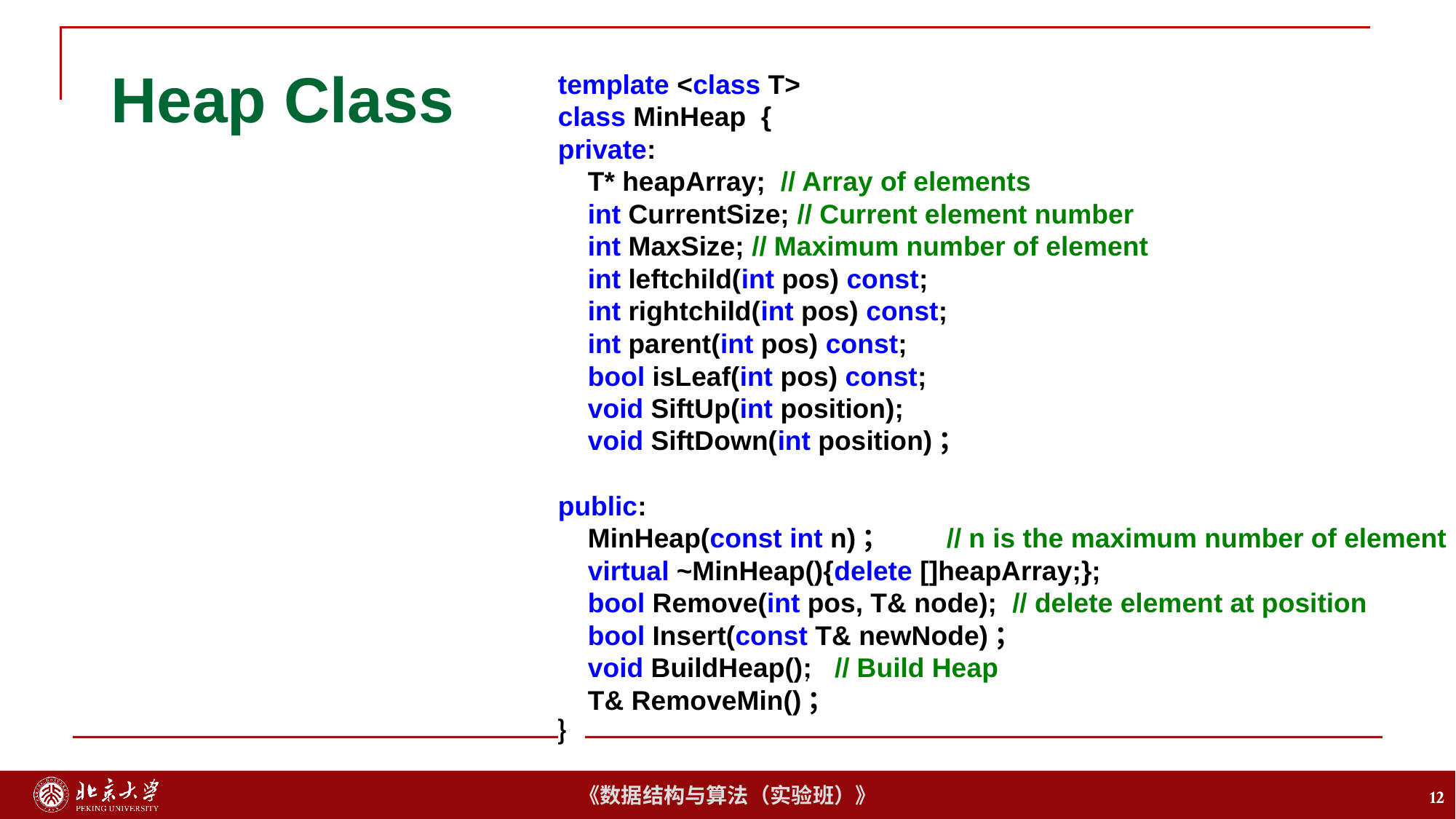

# Heap Class
template <class T>
class MinHeap  {
private:
    T* heapArray;  // Array of elements
    int CurrentSize; // Current element number
    int MaxSize; // Maximum number of element
    int leftchild(int pos) const;
    int rightchild(int pos) const;
    int parent(int pos) const;
    bool isLeaf(int pos) const;
    void SiftUp(int position);
    void SiftDown(int position)；

public:
    MinHeap(const int n)；	// n is the maximum number of element
    virtual ~MinHeap(){delete []heapArray;};
    bool Remove(int pos, T& node);  // delete element at position
    bool Insert(const T& newNode)；
    void BuildHeap();   // Build Heap
    T& RemoveMin()；
｝

12